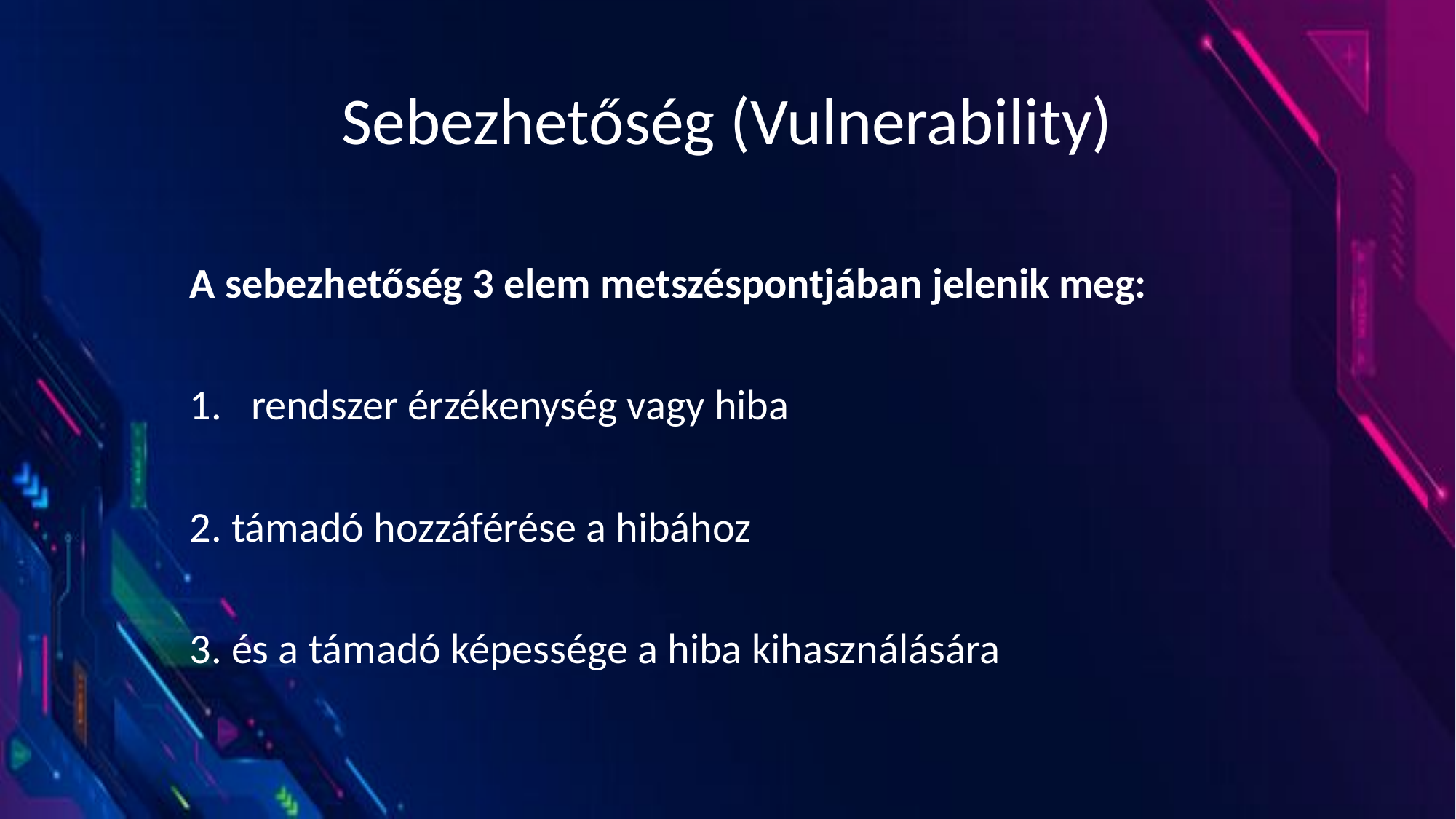

# Sebezhetőség (Vulnerability)
A sebezhetőség 3 elem metszéspontjában jelenik meg:

rendszer érzékenység vagy hiba

2. támadó hozzáférése a hibához

3. és a támadó képessége a hiba kihasználására